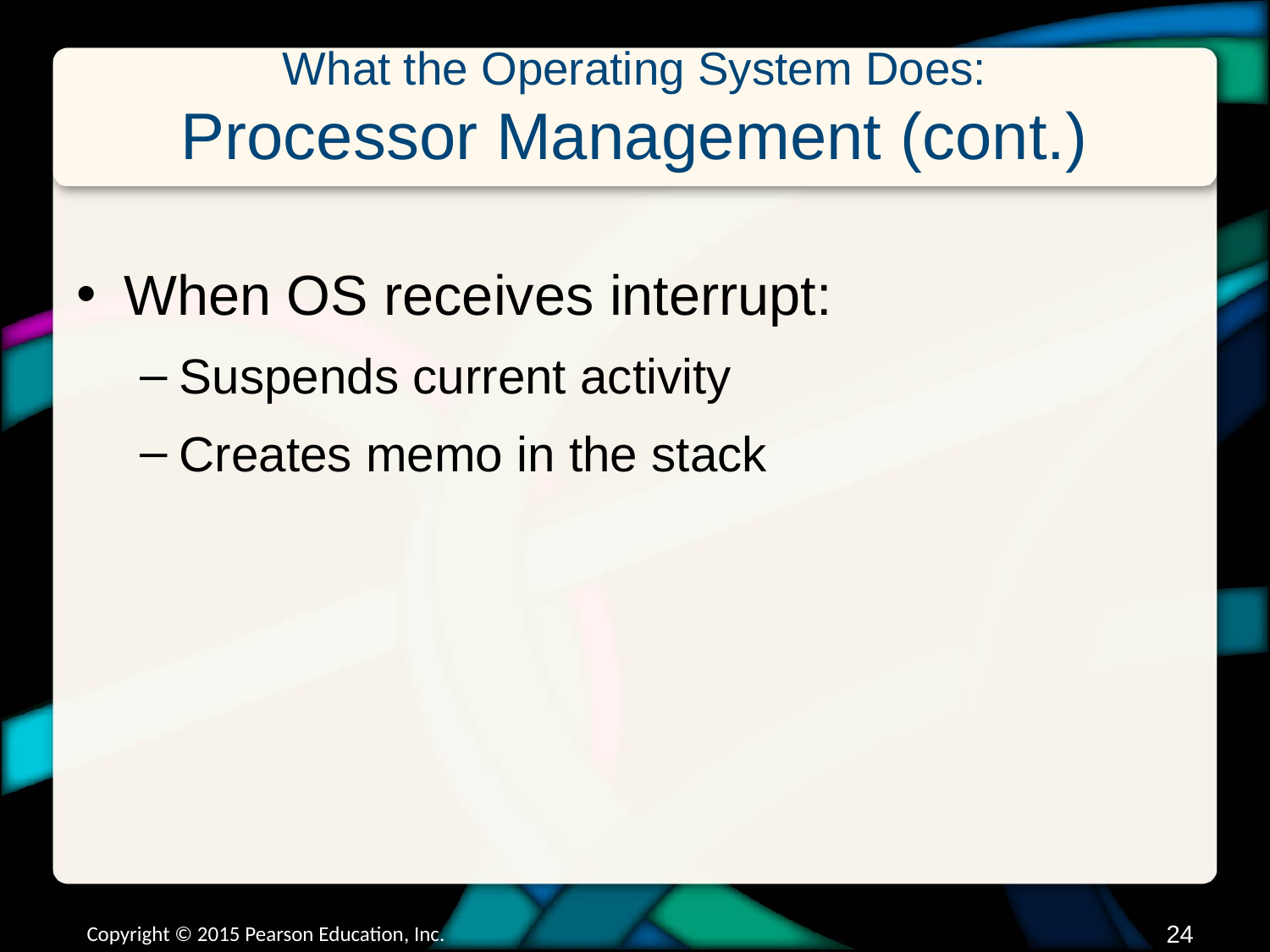

# What the Operating System Does: Processor Management (cont.)
When OS receives interrupt:
Suspends current activity
Creates memo in the stack

Copyright © 2015 Pearson Education, Inc.
24